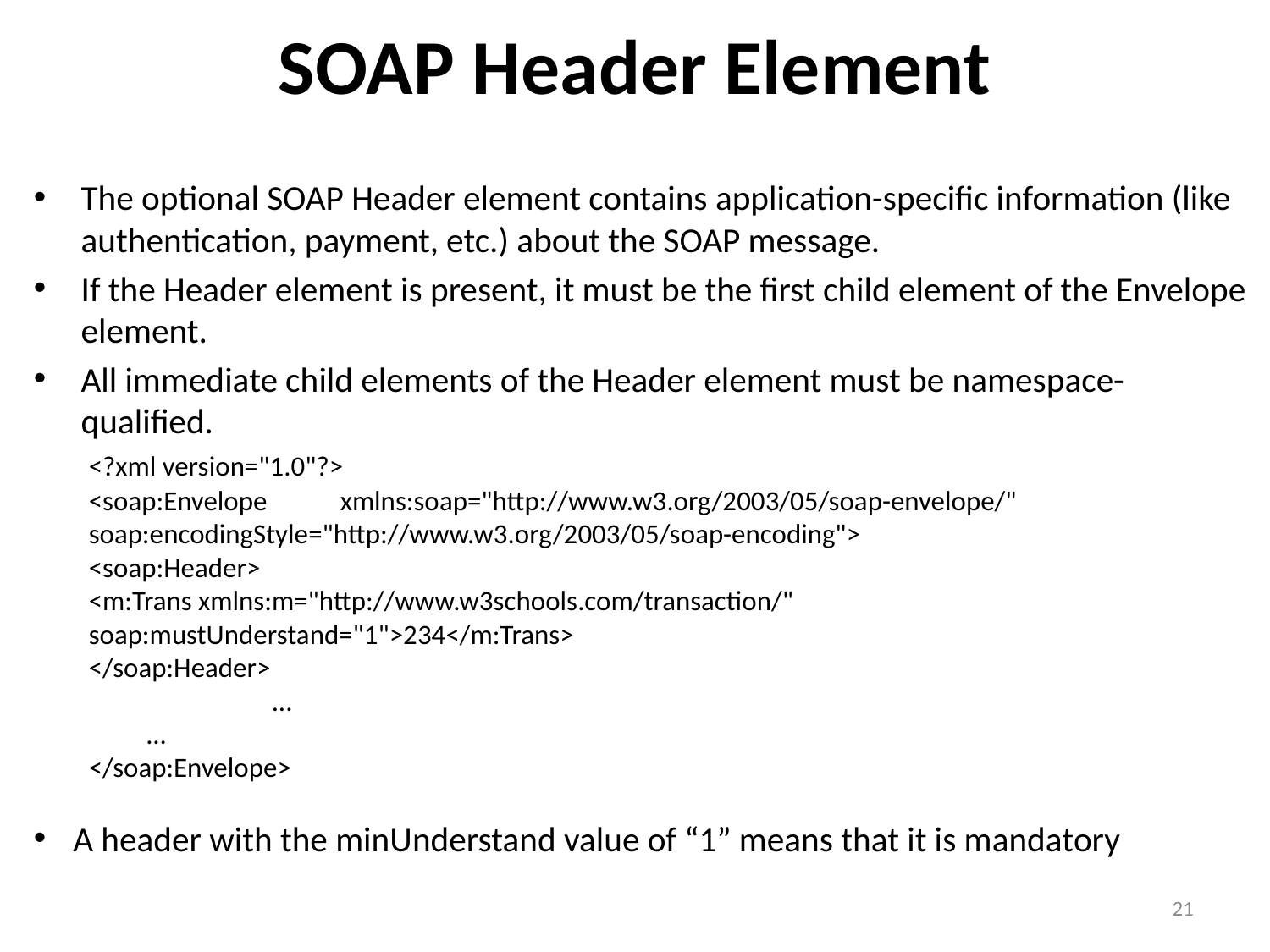

# SOAP Header Element
The optional SOAP Header element contains application-specific information (like authentication, payment, etc.) about the SOAP message.
If the Header element is present, it must be the first child element of the Envelope element.
All immediate child elements of the Header element must be namespace-qualified.
       <?xml version="1.0"?>
<soap:Envelope 	xmlns:soap="http://www.w3.org/2003/05/soap-envelope/"
		soap:encodingStyle="http://www.w3.org/2003/05/soap-encoding">
	<soap:Header>
		<m:Trans xmlns:m="http://www.w3schools.com/transaction/" 				soap:mustUnderstand="1">234</m:Trans>
	</soap:Header>
         	         ...
	         ...
</soap:Envelope>

A header with the minUnderstand value of “1” means that it is mandatory
21